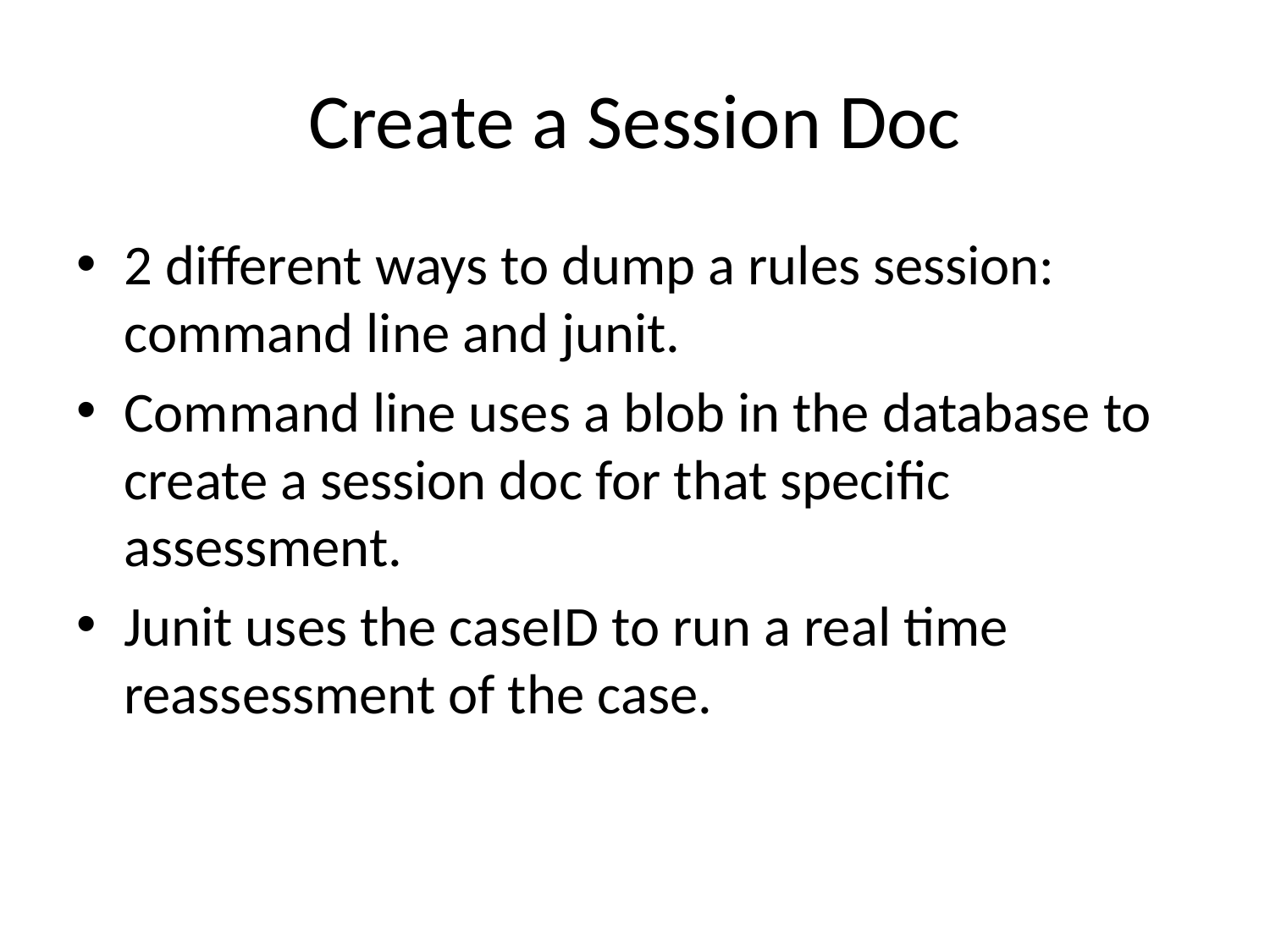

# Create a Session Doc
2 different ways to dump a rules session: command line and junit.
Command line uses a blob in the database to create a session doc for that specific assessment.
Junit uses the caseID to run a real time reassessment of the case.